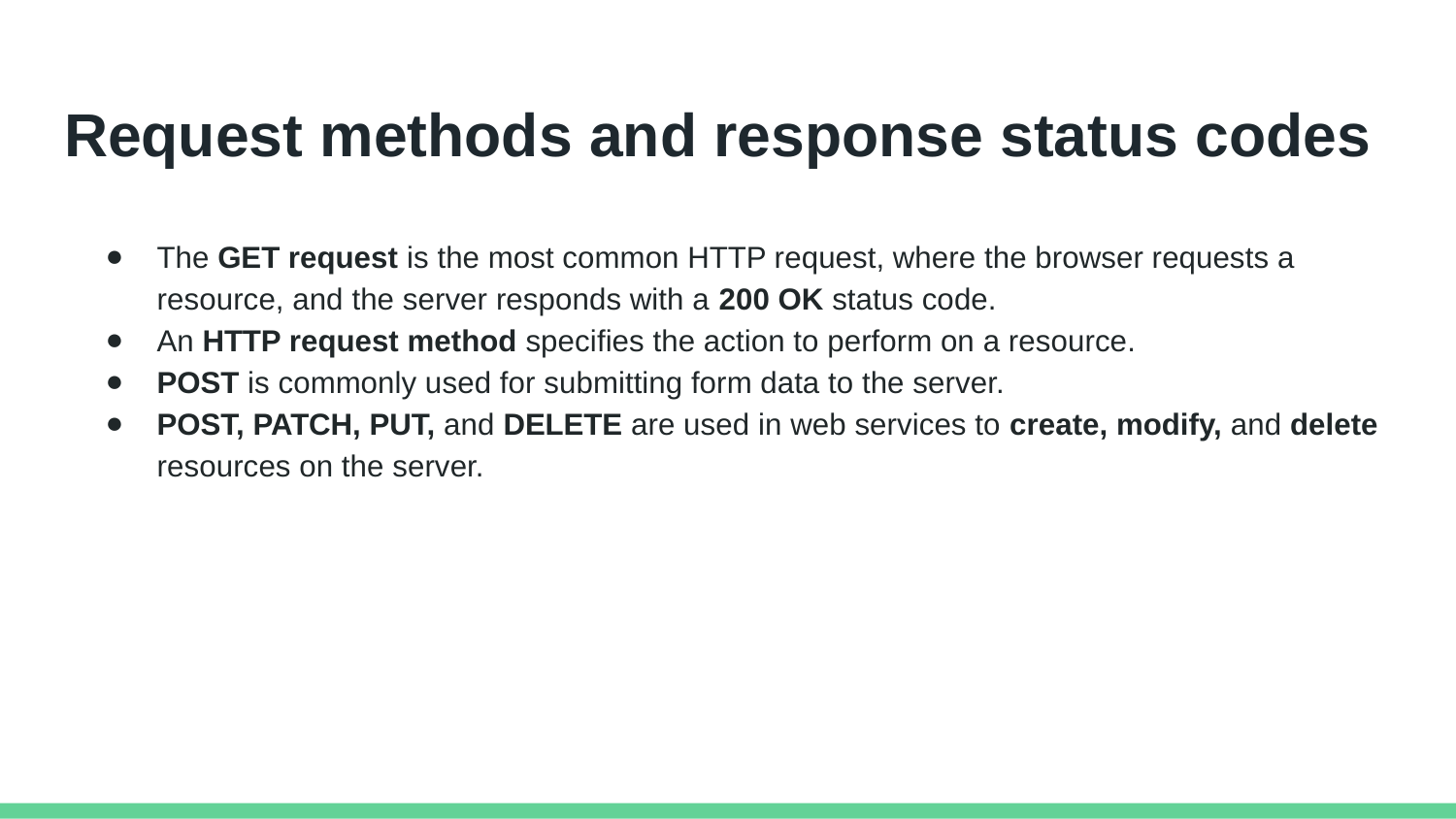

# Request methods and response status codes

The GET request is the most common HTTP request, where the browser requests a resource, and the server responds with a 200 OK status code.
An HTTP request method specifies the action to perform on a resource.
POST is commonly used for submitting form data to the server.
POST, PATCH, PUT, and DELETE are used in web services to create, modify, and delete resources on the server.